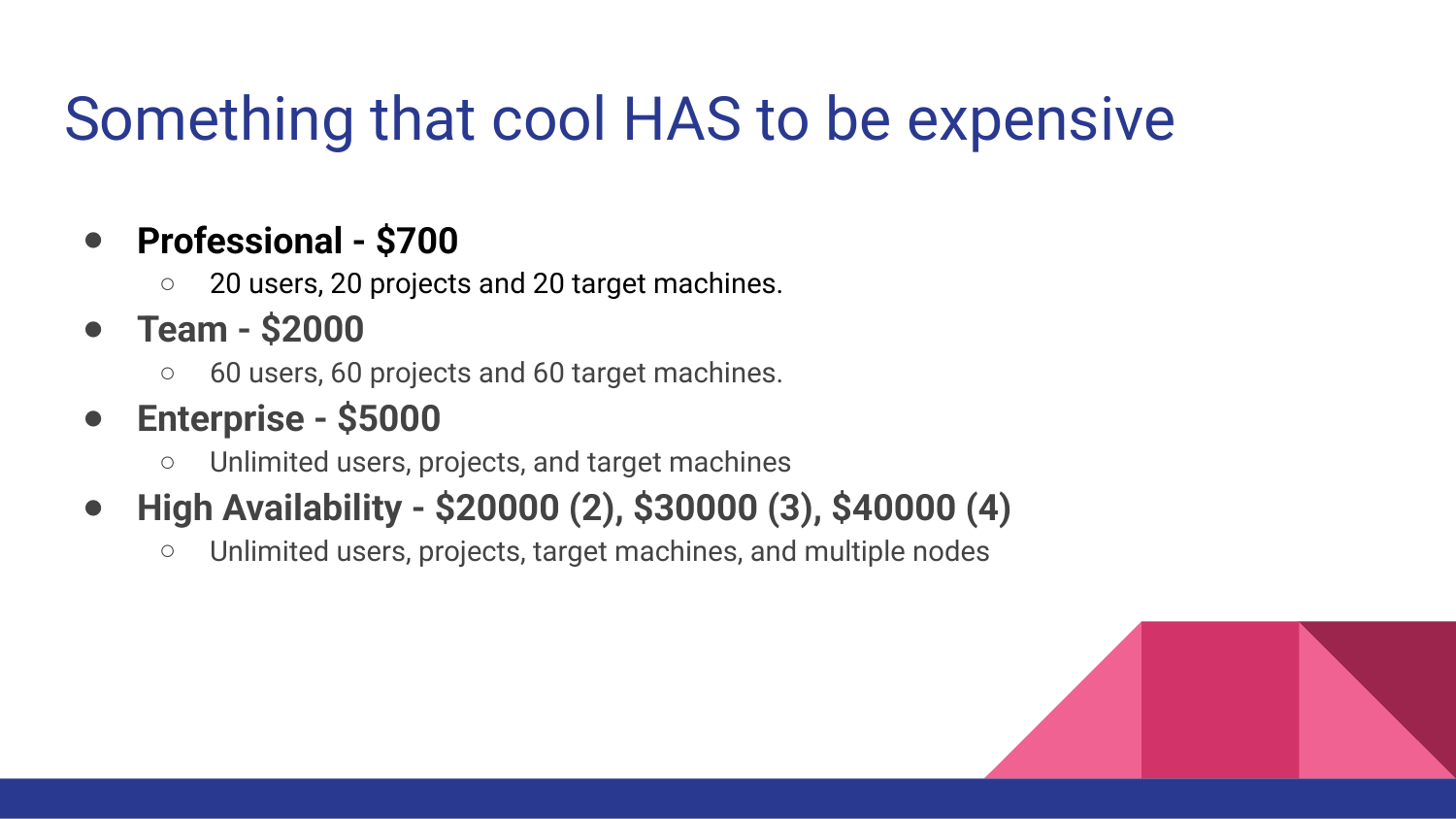

# Something that cool HAS to be expensive
Professional - $700
20 users, 20 projects and 20 target machines.
Team - $2000
60 users, 60 projects and 60 target machines.
Enterprise - $5000
Unlimited users, projects, and target machines
High Availability - $20000 (2), $30000 (3), $40000 (4)
Unlimited users, projects, target machines, and multiple nodes